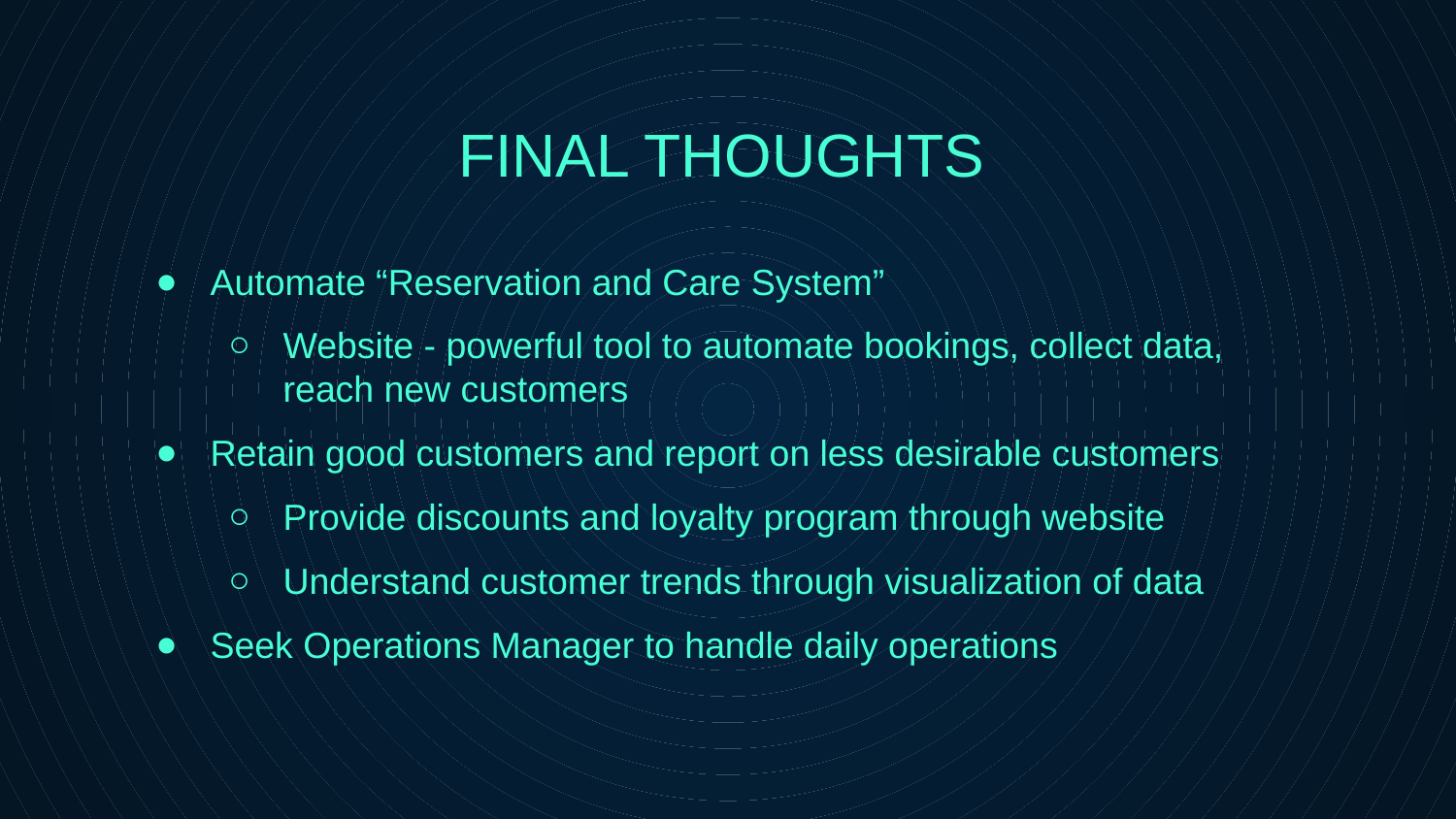

# FINAL THOUGHTS
Automate “Reservation and Care System”
Website - powerful tool to automate bookings, collect data, reach new customers
Retain good customers and report on less desirable customers
Provide discounts and loyalty program through website
Understand customer trends through visualization of data
Seek Operations Manager to handle daily operations